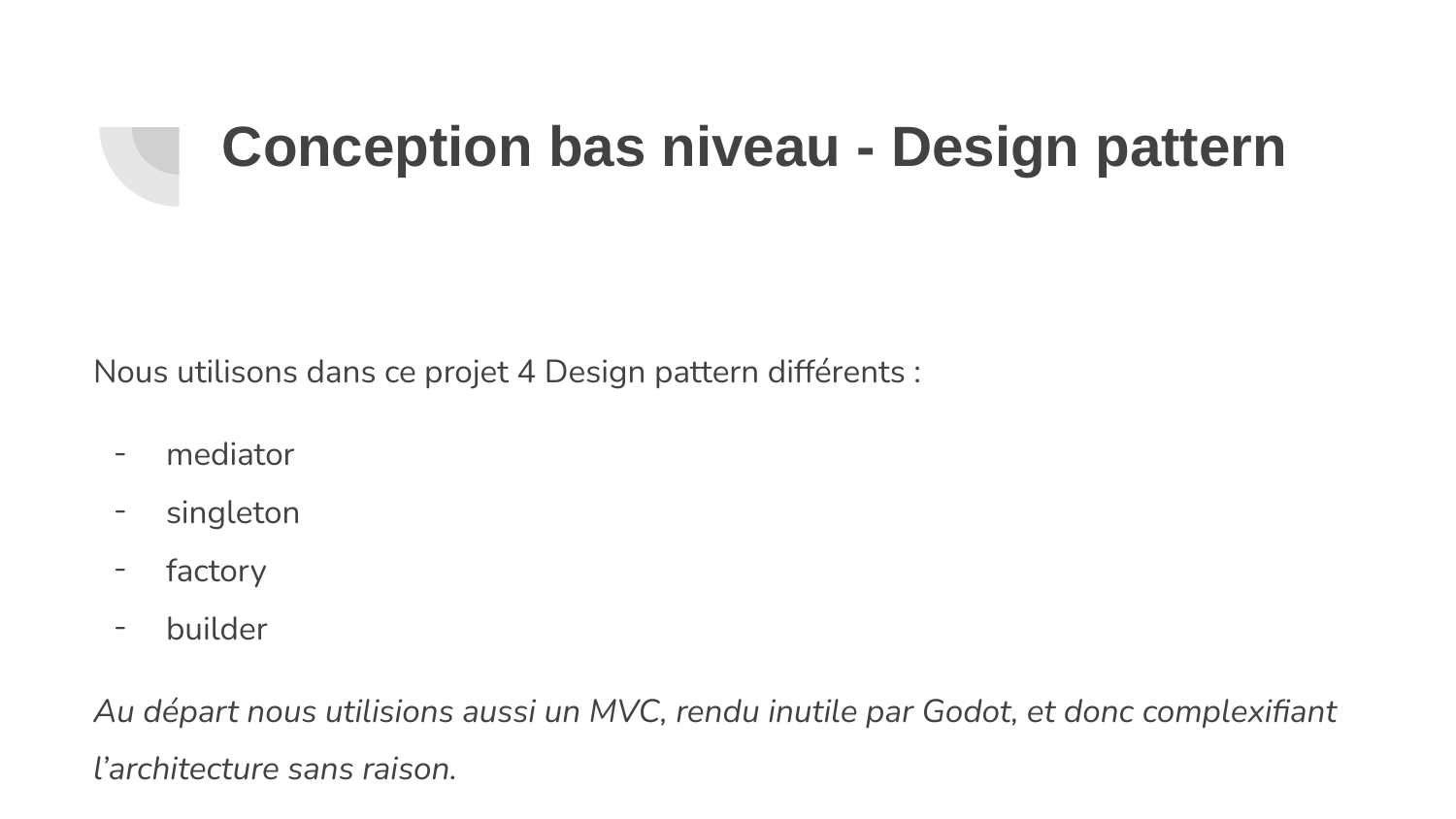

# Conception bas niveau - Design pattern
Nous utilisons dans ce projet 4 Design pattern différents :
mediator
singleton
factory
builder
Au départ nous utilisions aussi un MVC, rendu inutile par Godot, et donc complexifiant l’architecture sans raison.